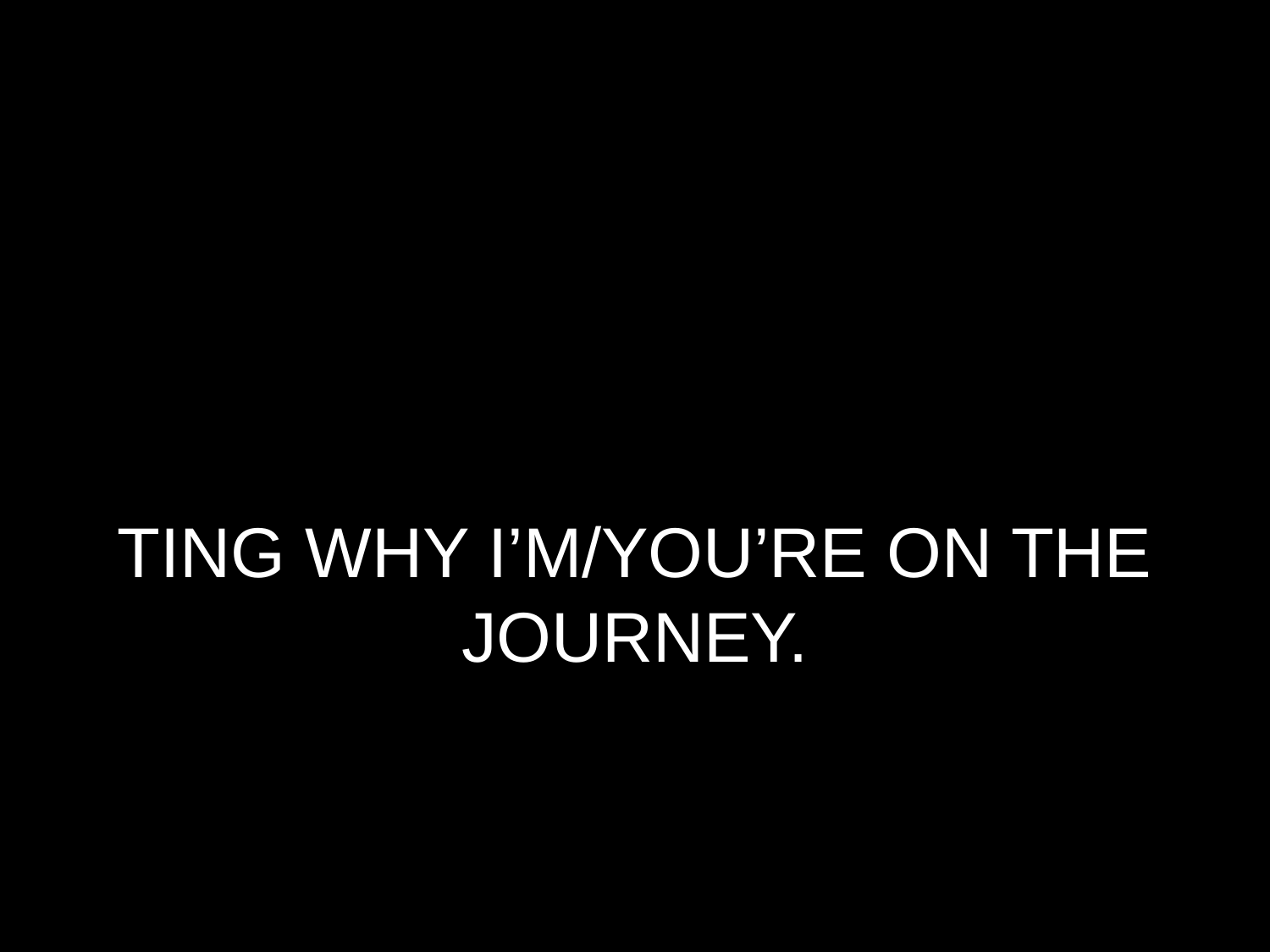

# TING WHY I’M/YOU’RE ON THE JOURNEY.